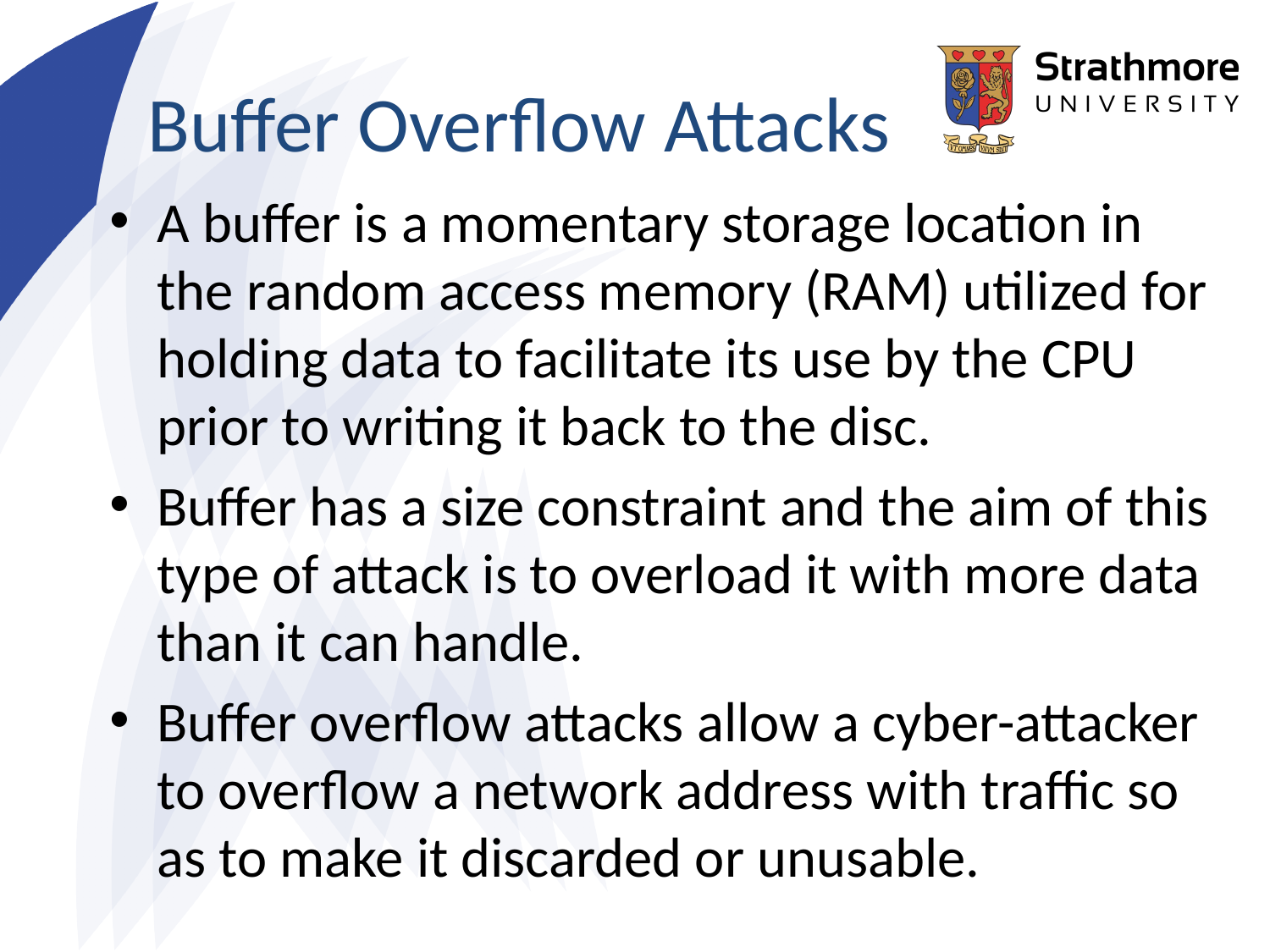

# Buffer Overflow Attacks
A buffer is a momentary storage location in the random access memory (RAM) utilized for holding data to facilitate its use by the CPU prior to writing it back to the disc.
Buffer has a size constraint and the aim of this type of attack is to overload it with more data than it can handle.
Buffer overflow attacks allow a cyber-attacker to overflow a network address with traffic so as to make it discarded or unusable.